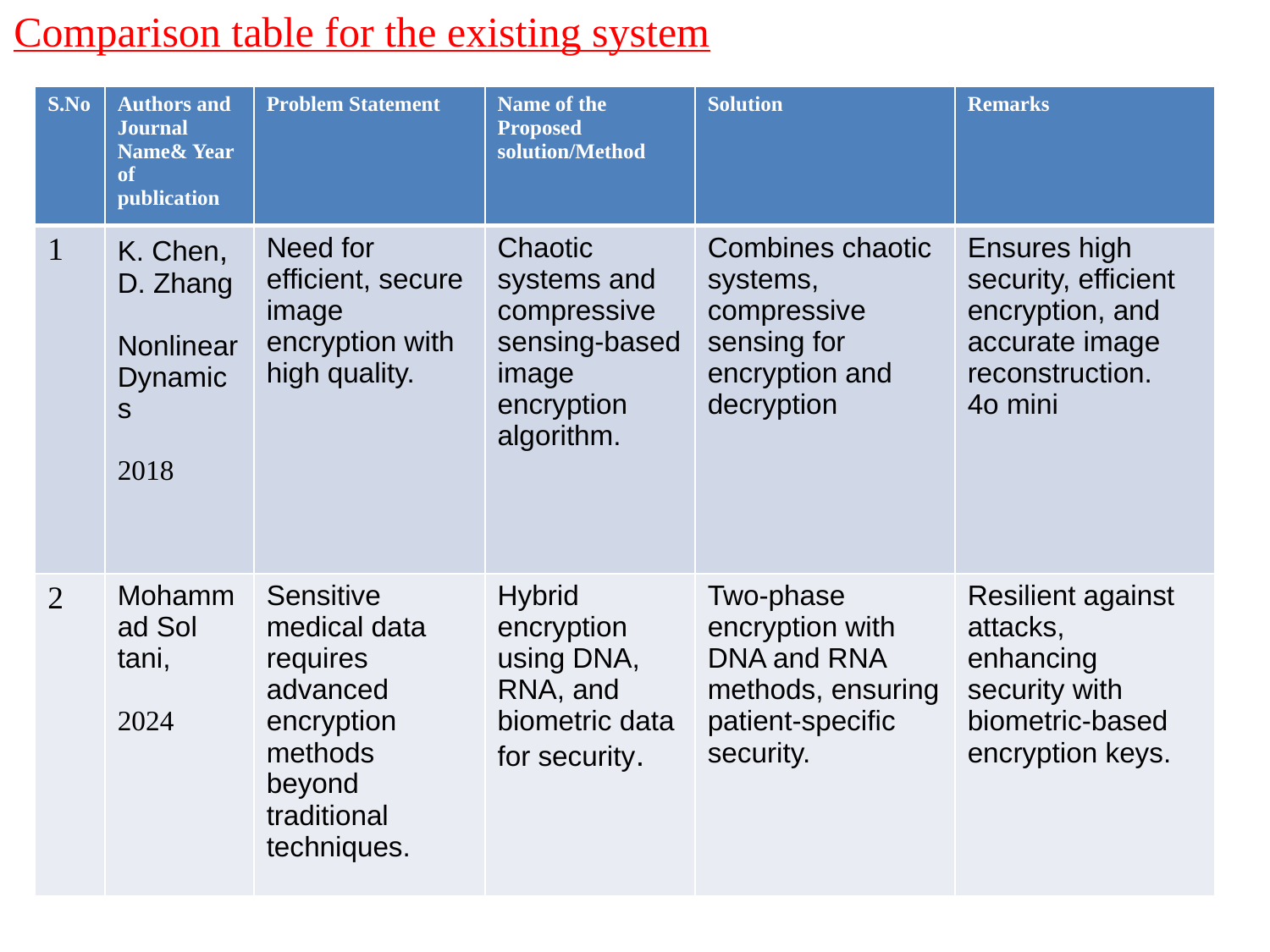

Comparison table for the existing system
| S.No | Authors and Journal Name& Year of publication | Problem Statement | Name of the Proposed solution/Method | Solution | Remarks |
| --- | --- | --- | --- | --- | --- |
| 1 | K. Chen, D. Zhang Nonlinear Dynamics 2018 | Need for efficient, secure image encryption with high quality. | Chaotic systems and compressive sensing-based image encryption algorithm. | Combines chaotic systems, compressive sensing for encryption and decryption | Ensures high security, efficient encryption, and accurate image reconstruction. 4o mini |
| 2 | Mohammad Sol tani, 2024 | Sensitive medical data requires advanced encryption methods beyond traditional techniques. | Hybrid encryption using DNA, RNA, and biometric data for security. | Two-phase encryption with DNA and RNA methods, ensuring patient-specific security. | Resilient against attacks, enhancing security with biometric-based encryption keys. |